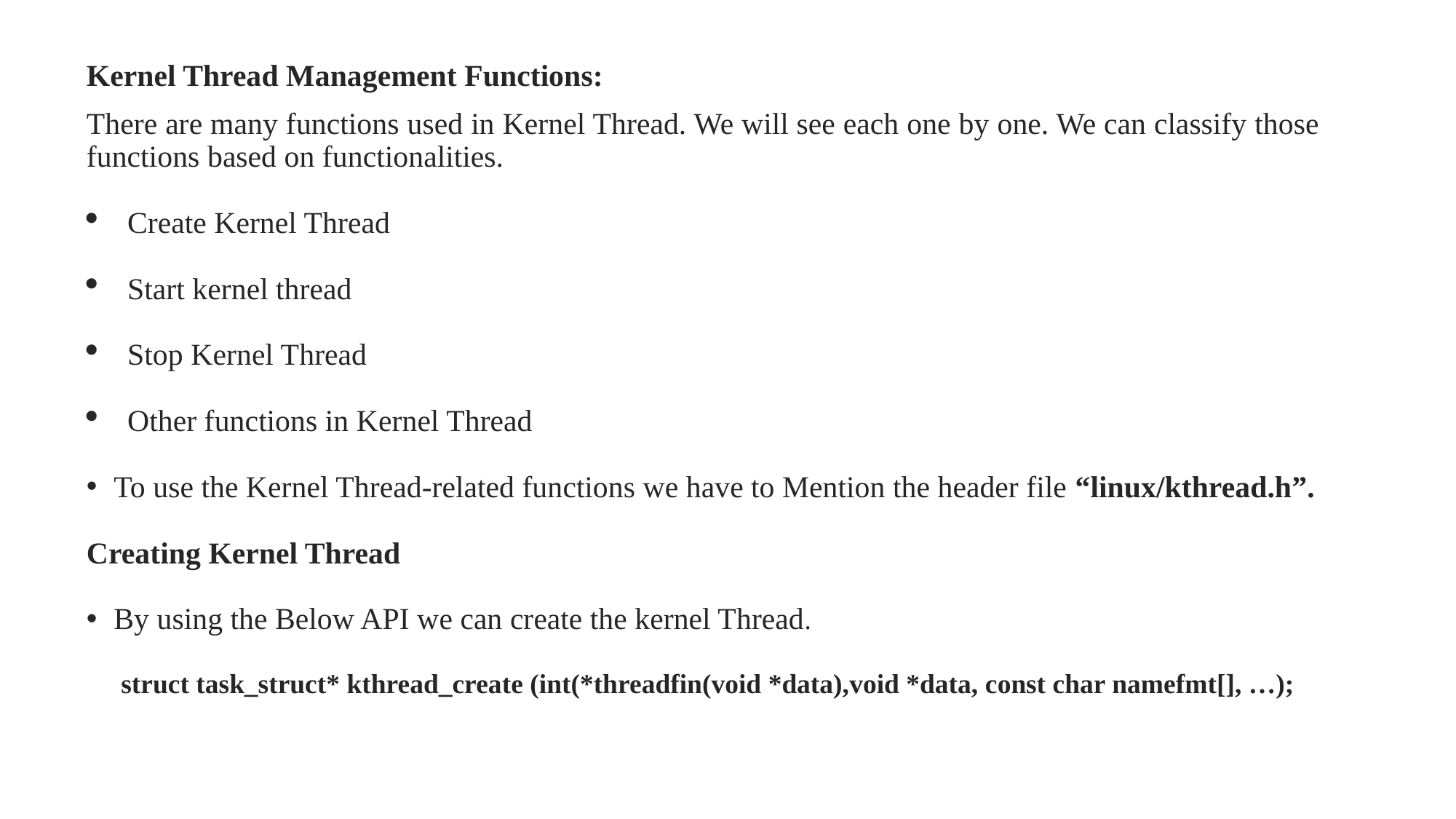

Kernel Thread Management Functions:
There are many functions used in Kernel Thread. We will see each one by one. We can classify those functions based on functionalities.
Create Kernel Thread
Start kernel thread
Stop Kernel Thread
Other functions in Kernel Thread
To use the Kernel Thread-related functions we have to Mention the header file “linux/kthread.h”.
Creating Kernel Thread
By using the Below API we can create the kernel Thread.
     struct task_struct* kthread_create (int(*threadfin(void *data),void *data, const char namefmt[], …);